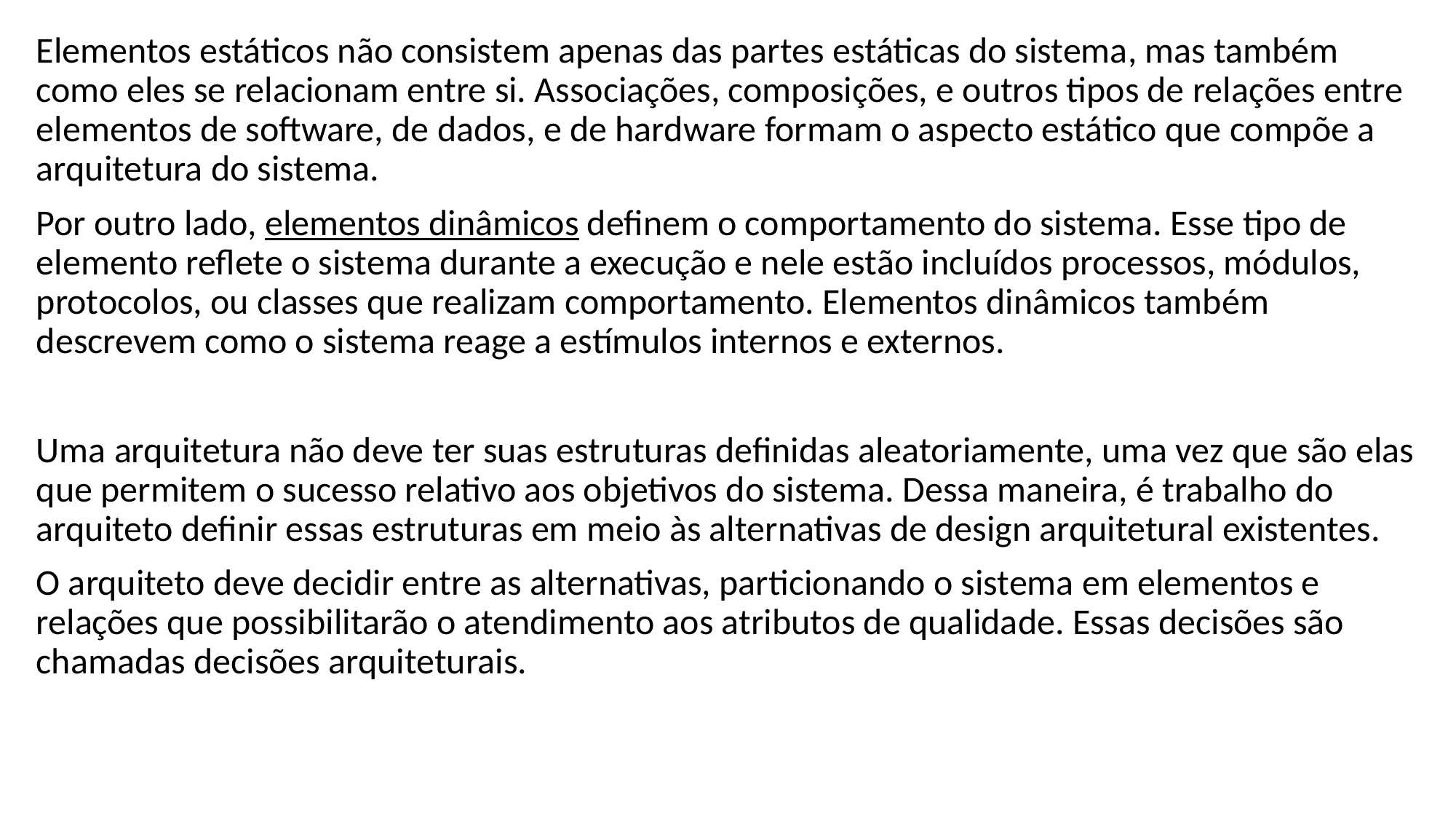

Elementos estáticos não consistem apenas das partes estáticas do sistema, mas também como eles se relacionam entre si. Associações, composições, e outros tipos de relações entre elementos de software, de dados, e de hardware formam o aspecto estático que compõe a arquitetura do sistema.
Por outro lado, elementos dinâmicos definem o comportamento do sistema. Esse tipo de elemento reflete o sistema durante a execução e nele estão incluídos processos, módulos, protocolos, ou classes que realizam comportamento. Elementos dinâmicos também descrevem como o sistema reage a estímulos internos e externos.

Uma arquitetura não deve ter suas estruturas definidas aleatoriamente, uma vez que são elas que permitem o sucesso relativo aos objetivos do sistema. Dessa maneira, é trabalho do arquiteto definir essas estruturas em meio às alternativas de design arquitetural existentes.
O arquiteto deve decidir entre as alternativas, particionando o sistema em elementos e relações que possibilitarão o atendimento aos atributos de qualidade. Essas decisões são chamadas decisões arquiteturais.